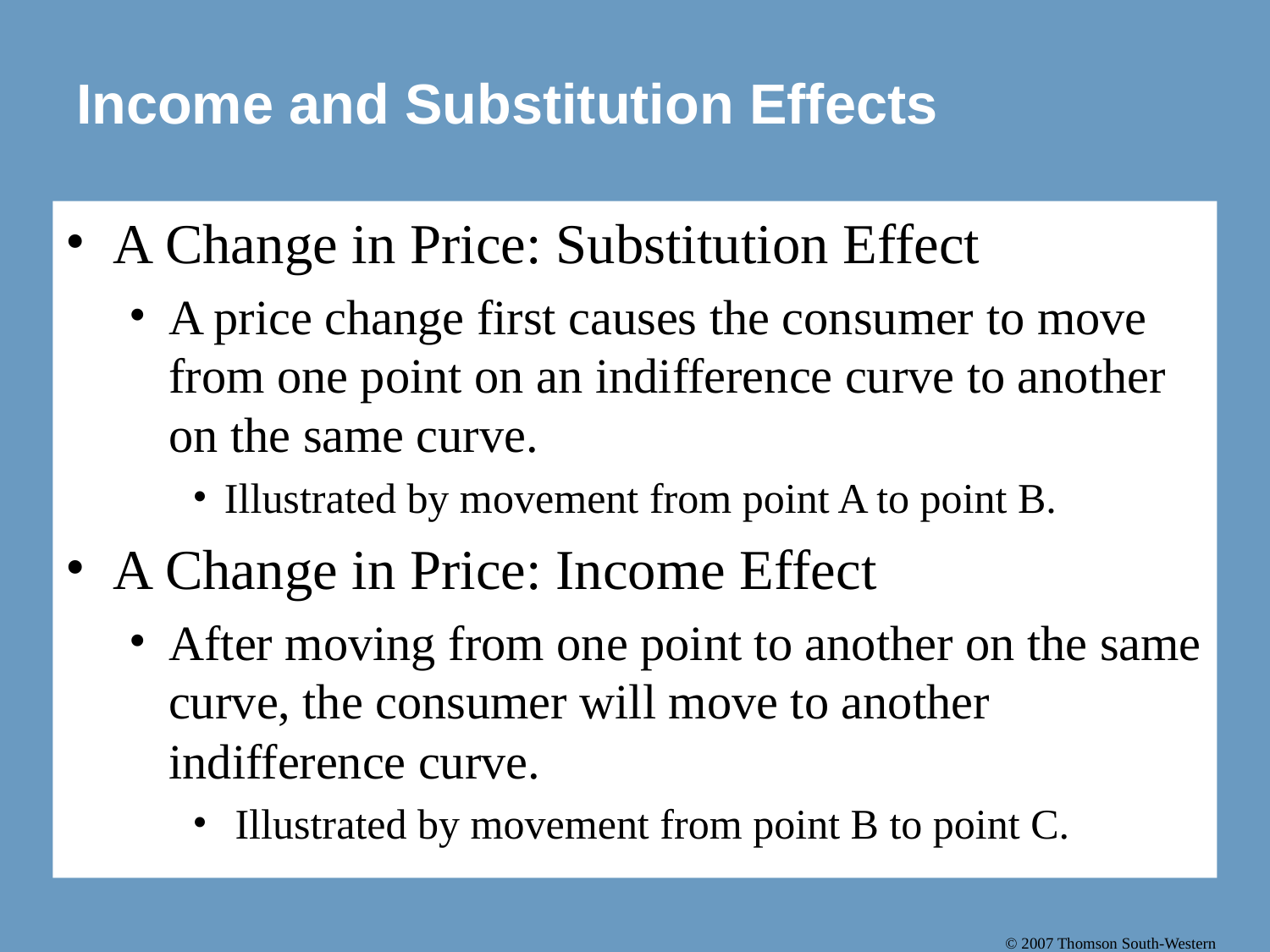

# Income and Substitution Effects
A Change in Price: Substitution Effect
A price change first causes the consumer to move from one point on an indifference curve to another on the same curve.
Illustrated by movement from point A to point B.
A Change in Price: Income Effect
After moving from one point to another on the same curve, the consumer will move to another indifference curve.
 Illustrated by movement from point B to point C.